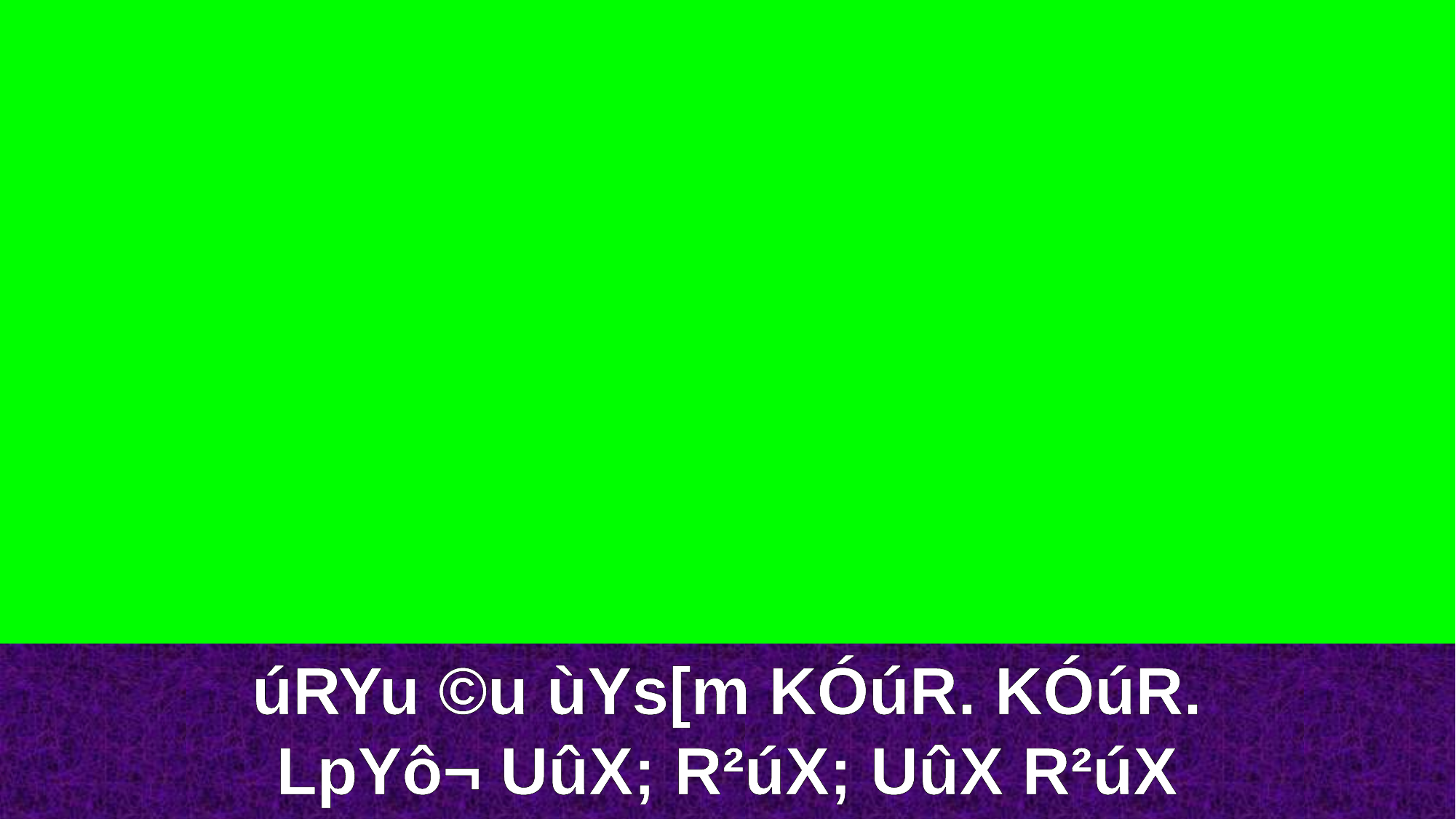

úRYu ©u ùYs[m KÓúR. KÓúR. LpYô¬ UûX; R²úX; UûX R²úX